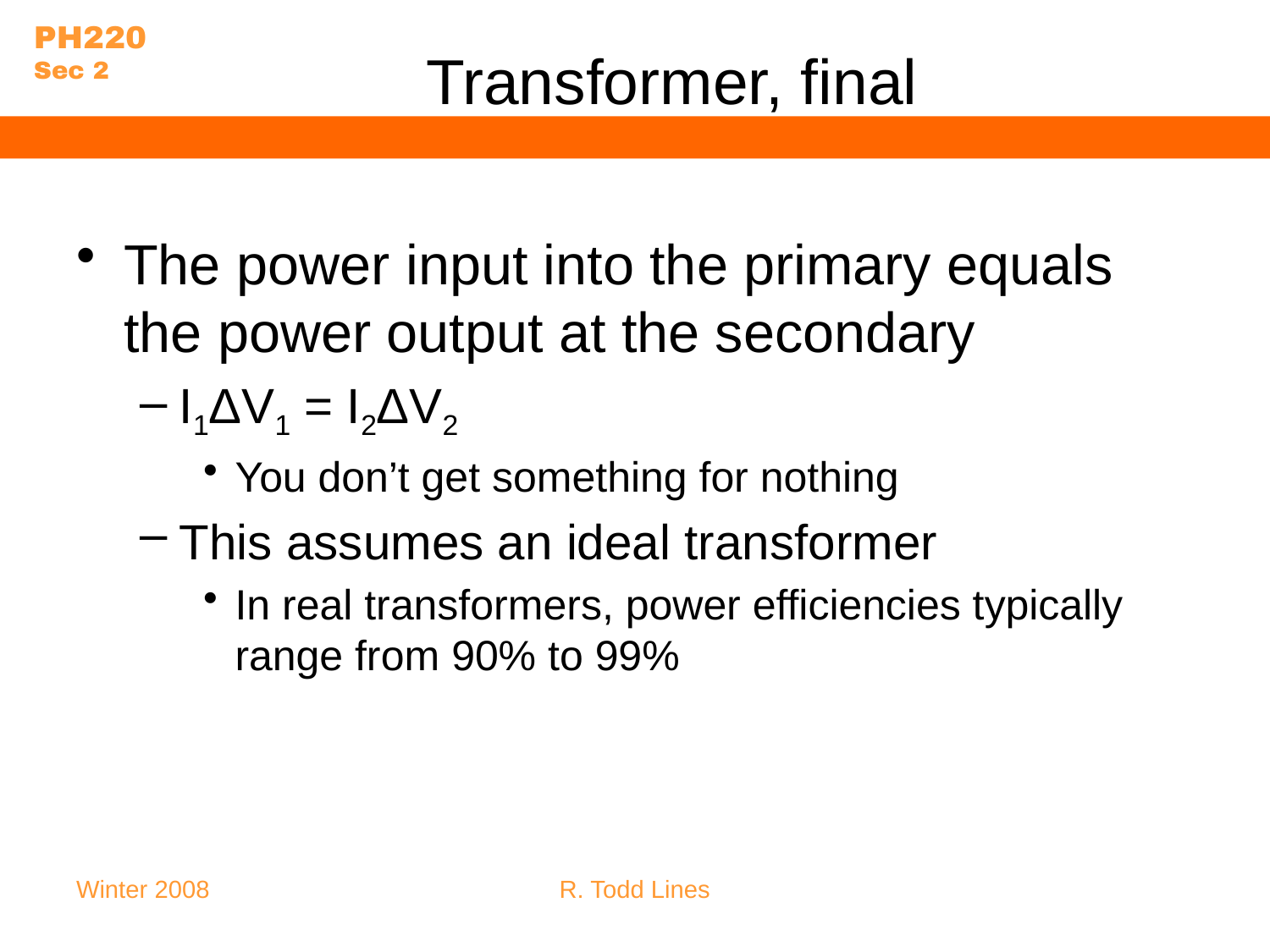

# Transformer, final
The power input into the primary equals the power output at the secondary
I1ΔV1 = I2ΔV2
You don’t get something for nothing
This assumes an ideal transformer
In real transformers, power efficiencies typically range from 90% to 99%
Winter 2008
R. Todd Lines